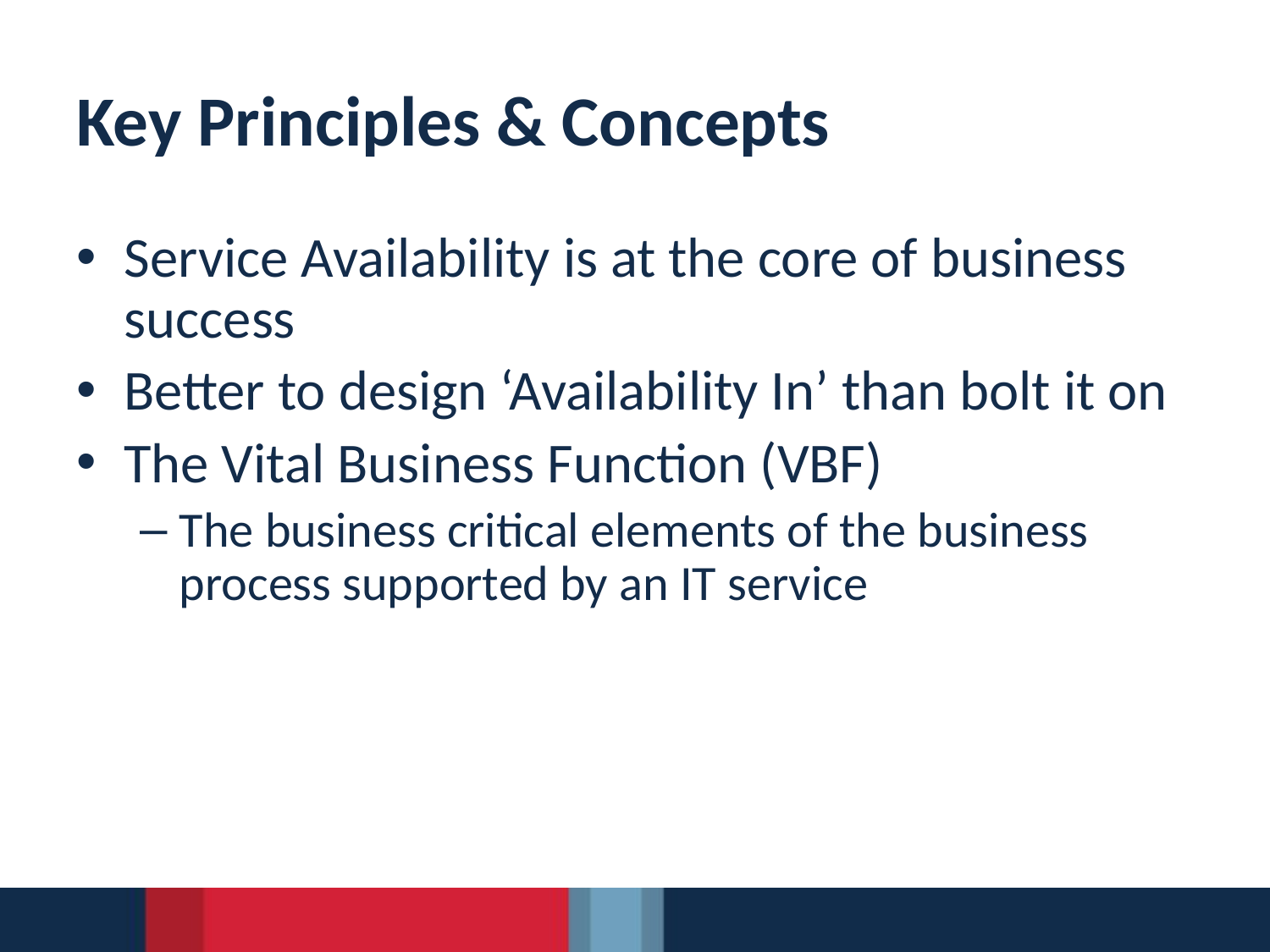

# Key Principles & Concepts
Service Availability is at the core of business success
Better to design ‘Availability In’ than bolt it on
The Vital Business Function (VBF)
The business critical elements of the business process supported by an IT service